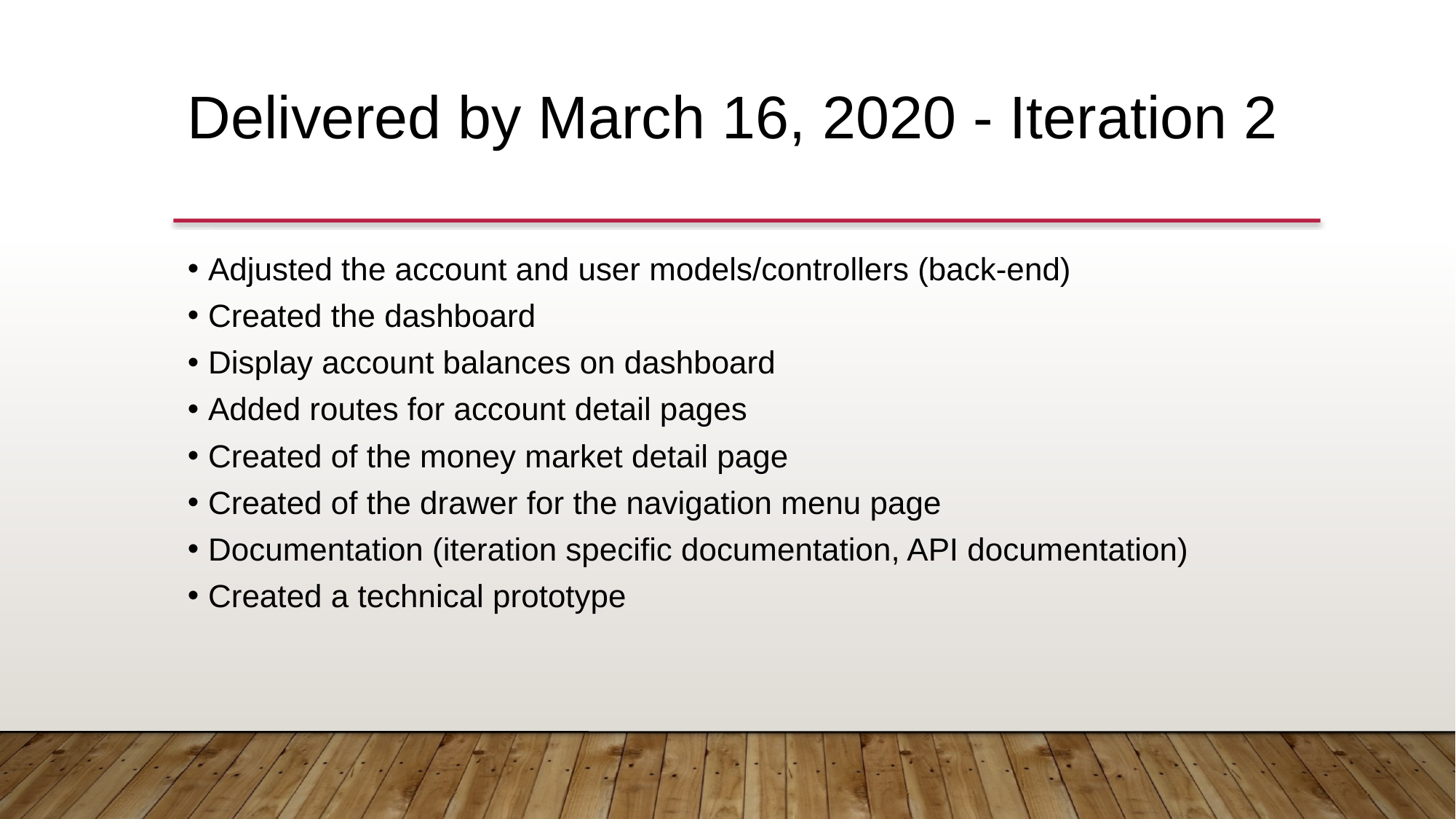

# Delivered by March 16, 2020 - Iteration 2
Adjusted the account and user models/controllers (back-end)
Created the dashboard
Display account balances on dashboard
Added routes for account detail pages
Created of the money market detail page
Created of the drawer for the navigation menu page
Documentation (iteration specific documentation, API documentation)
Created a technical prototype